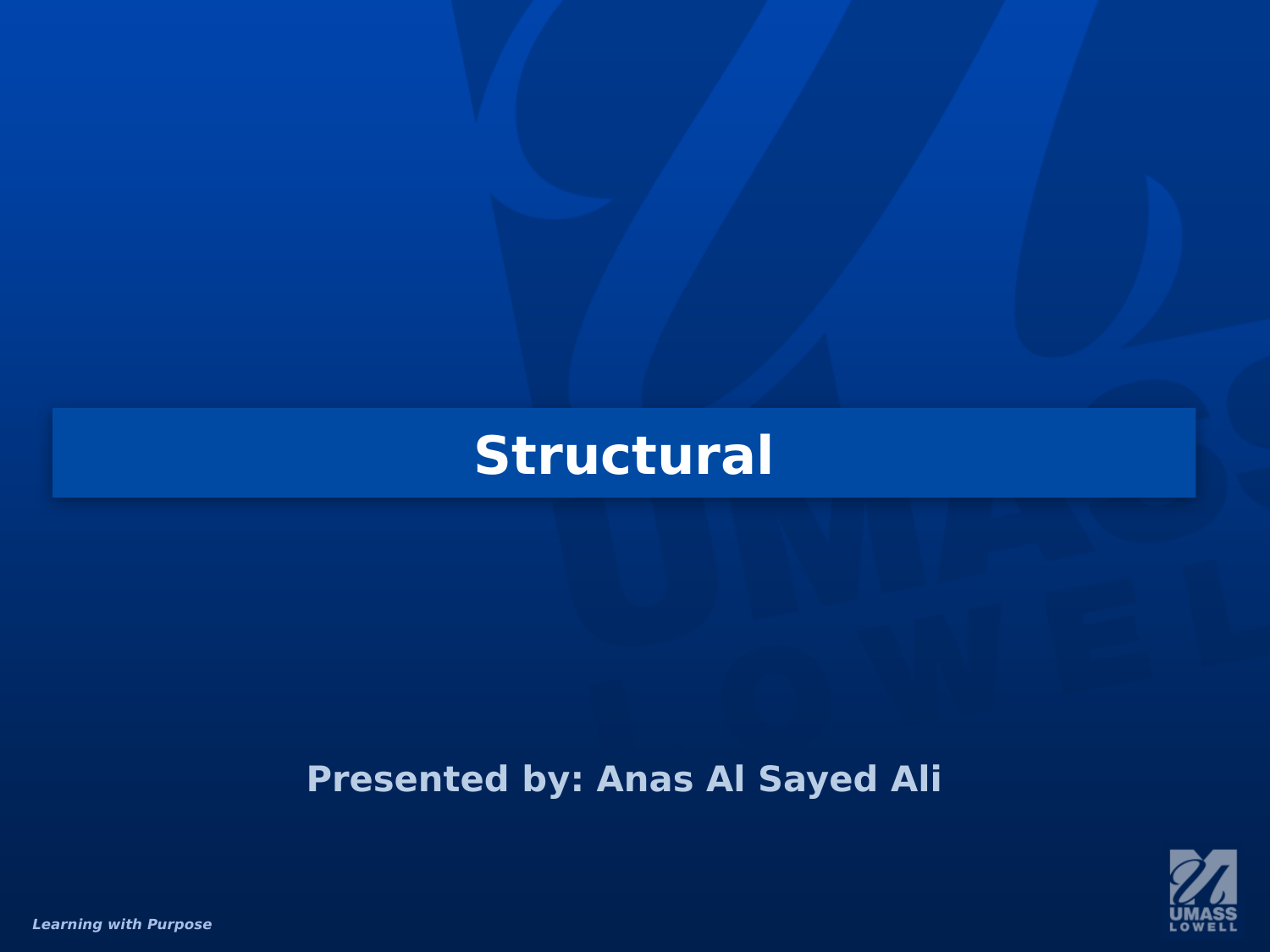

# Structural
Presented by: Anas Al Sayed Ali